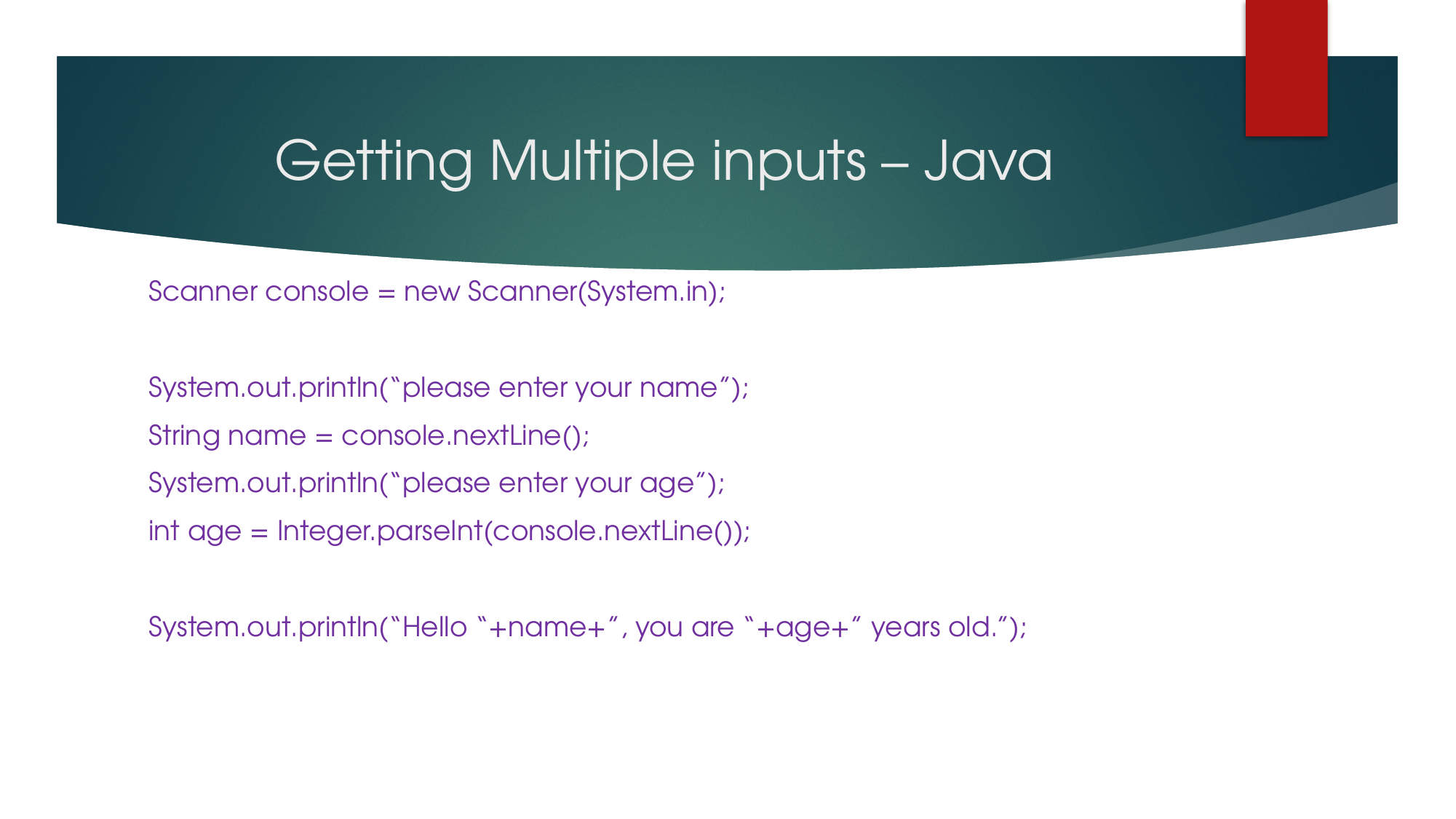

# Getting Multiple inputs – Java
Scanner console = new Scanner(System.in);

System.out.println(“please enter your name”);
String name = console.nextLine();
System.out.println(“please enter your age”);
int age = Integer.parseInt(console.nextLine());

System.out.println(“Hello “+name+”, you are “+age+” years old.”);